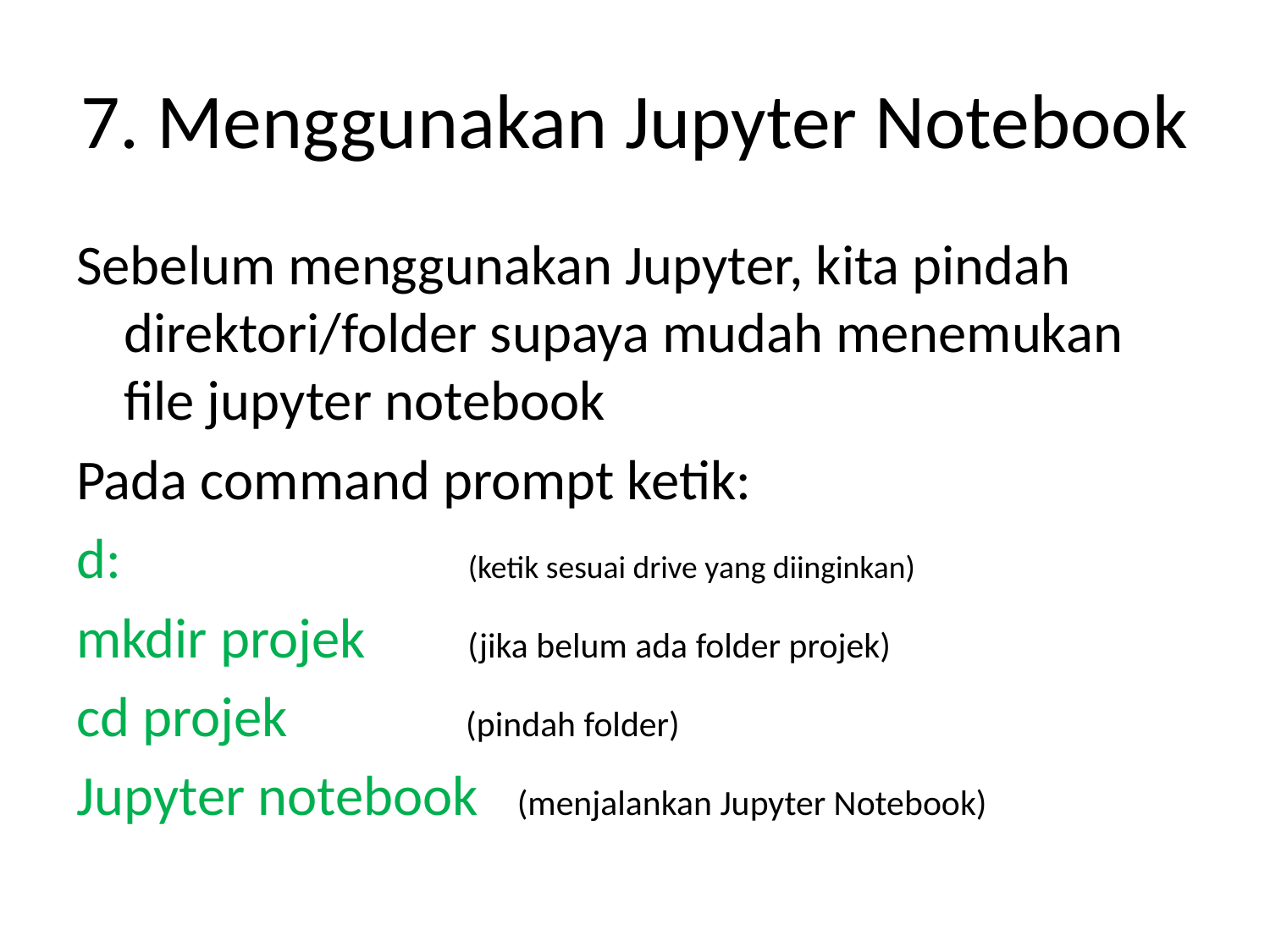

# 7. Menggunakan Jupyter Notebook
Sebelum menggunakan Jupyter, kita pindah direktori/folder supaya mudah menemukan file jupyter notebook
Pada command prompt ketik:
d:                                 (ketik sesuai drive yang diinginkan)
mkdir projek        (jika belum ada folder projek)
cd projek              (pindah folder)
Jupyter notebook   (menjalankan Jupyter Notebook)